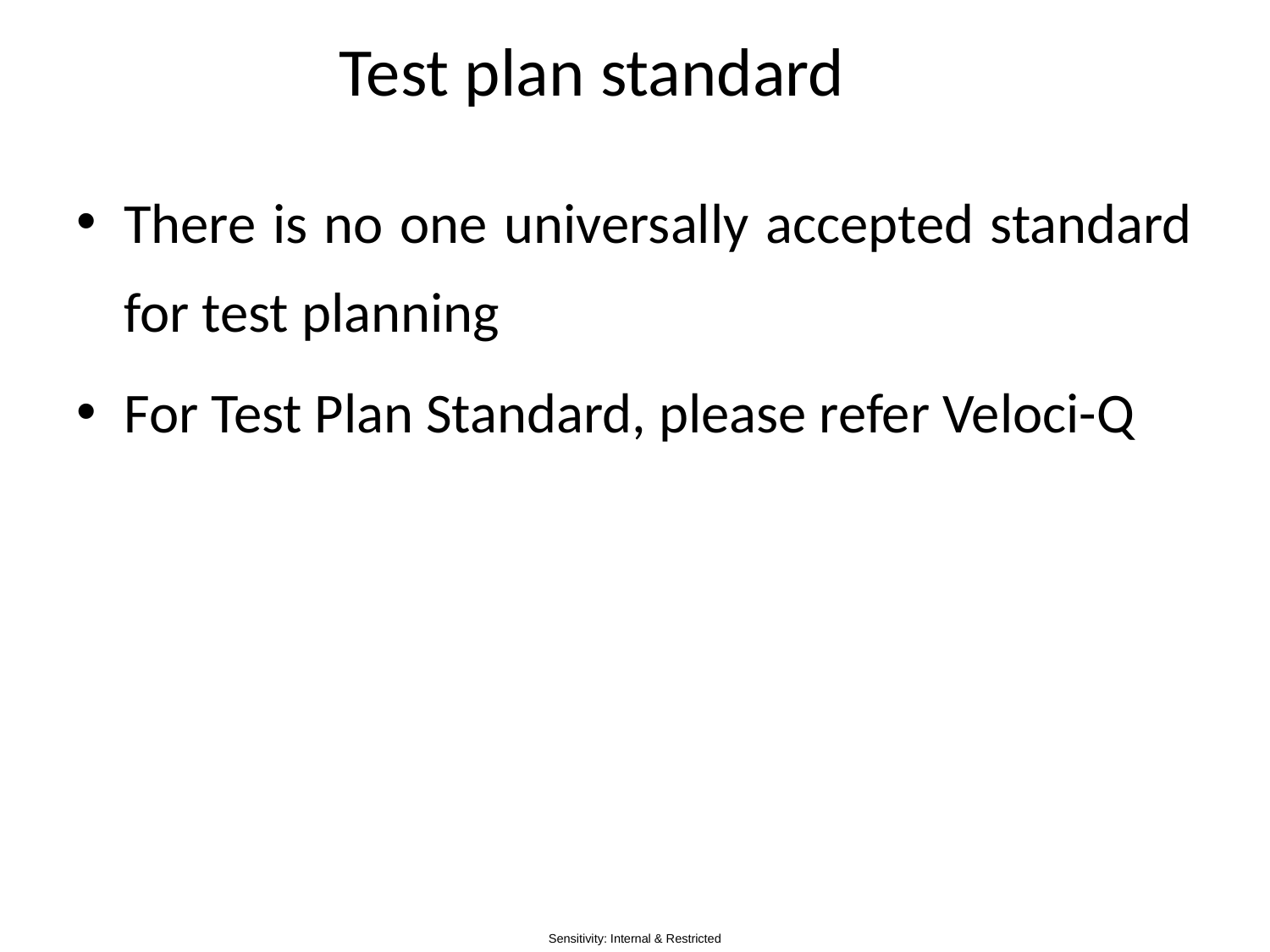

# Test plan standard
There is no one universally accepted standard for test planning
For Test Plan Standard, please refer Veloci-Q